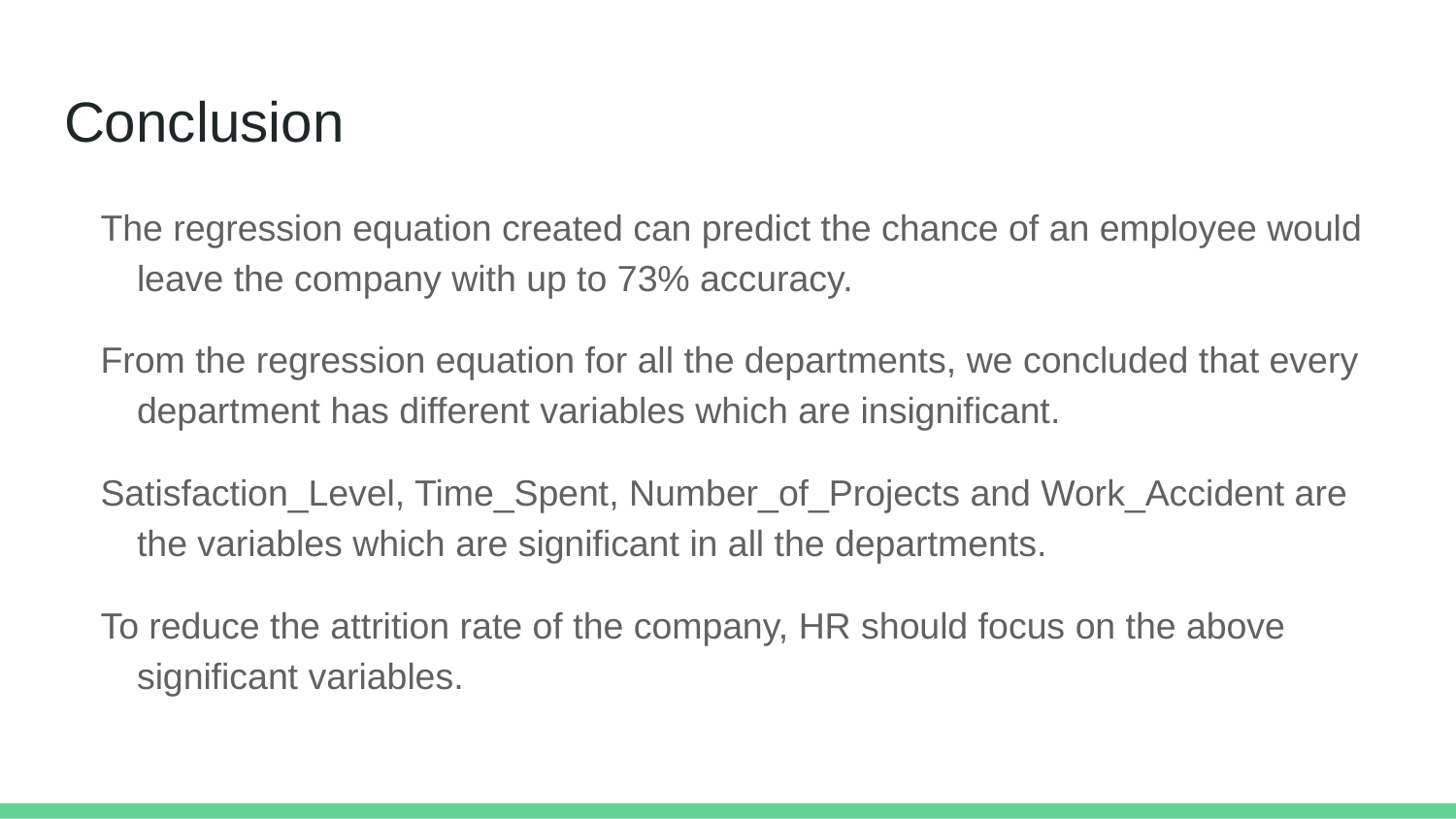

# Conclusion
The regression equation created can predict the chance of an employee would leave the company with up to 73% accuracy.
From the regression equation for all the departments, we concluded that every department has different variables which are insignificant.
Satisfaction_Level, Time_Spent, Number_of_Projects and Work_Accident are the variables which are significant in all the departments.
To reduce the attrition rate of the company, HR should focus on the above significant variables.